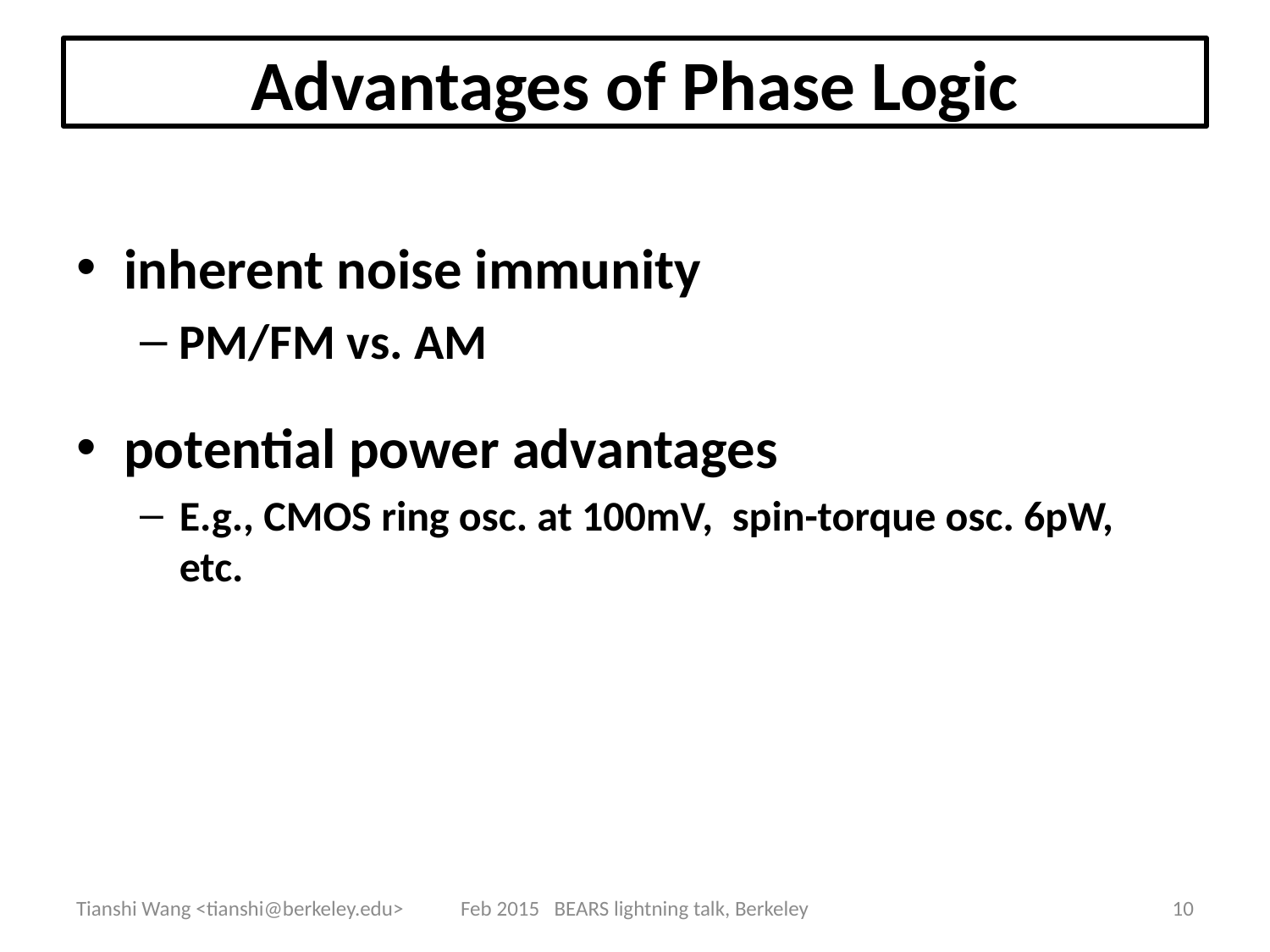

# Advantages of Phase Logic
inherent noise immunity
PM/FM vs. AM
potential power advantages
E.g., CMOS ring osc. at 100mV,  spin-torque osc. 6pW,  etc.
Tianshi Wang <tianshi@berkeley.edu>
Feb 2015   BEARS lightning talk, Berkeley
10